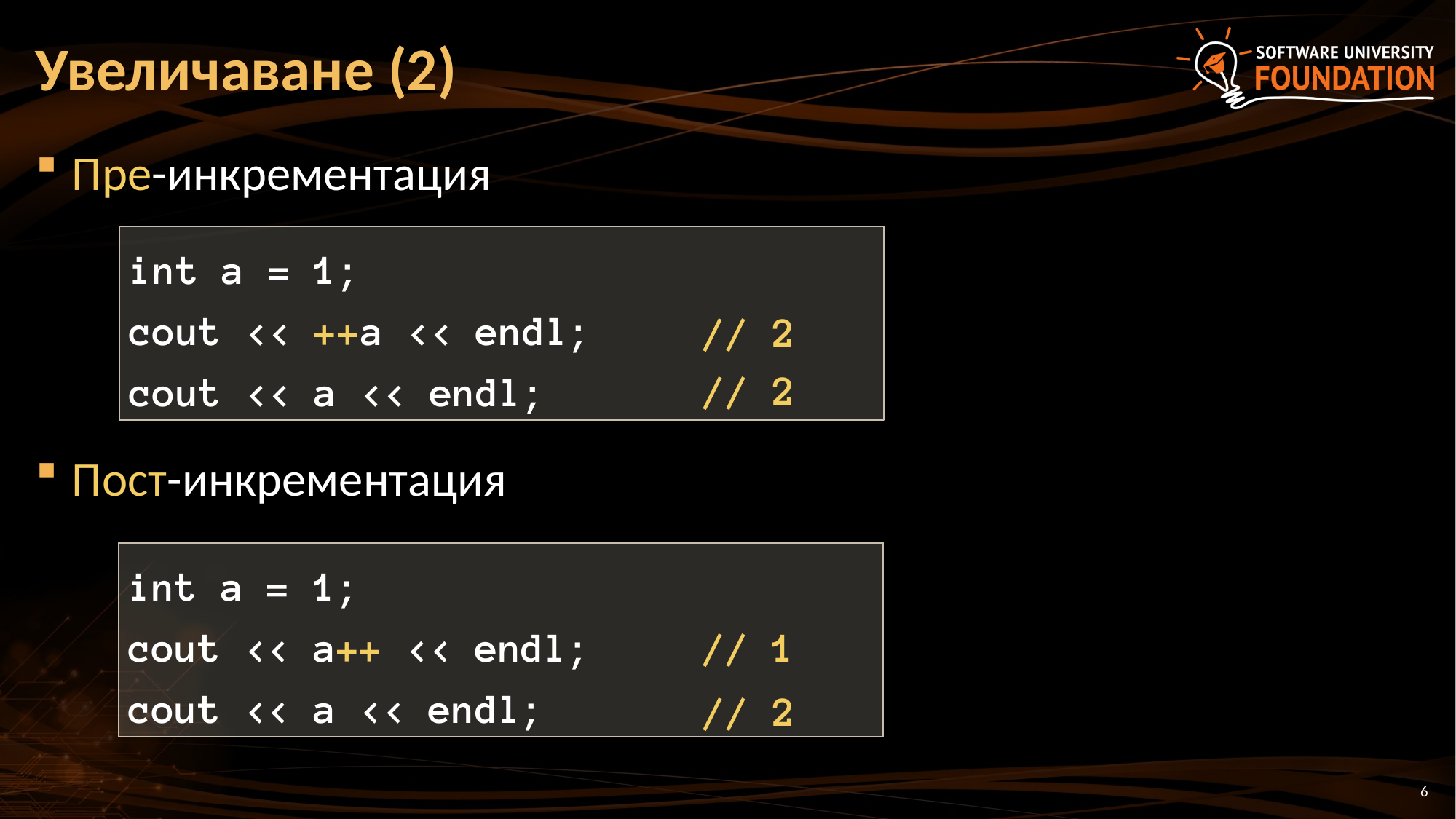

# Увеличаване (2)
Пре-инкрементация

Пост-инкрементация

int a = 1;
cout << ++a << endl;
cout << a << endl;
// 2
// 2
int a = 1;
cout << a++ << endl;
cout << a << endl;
// 1
// 2
6